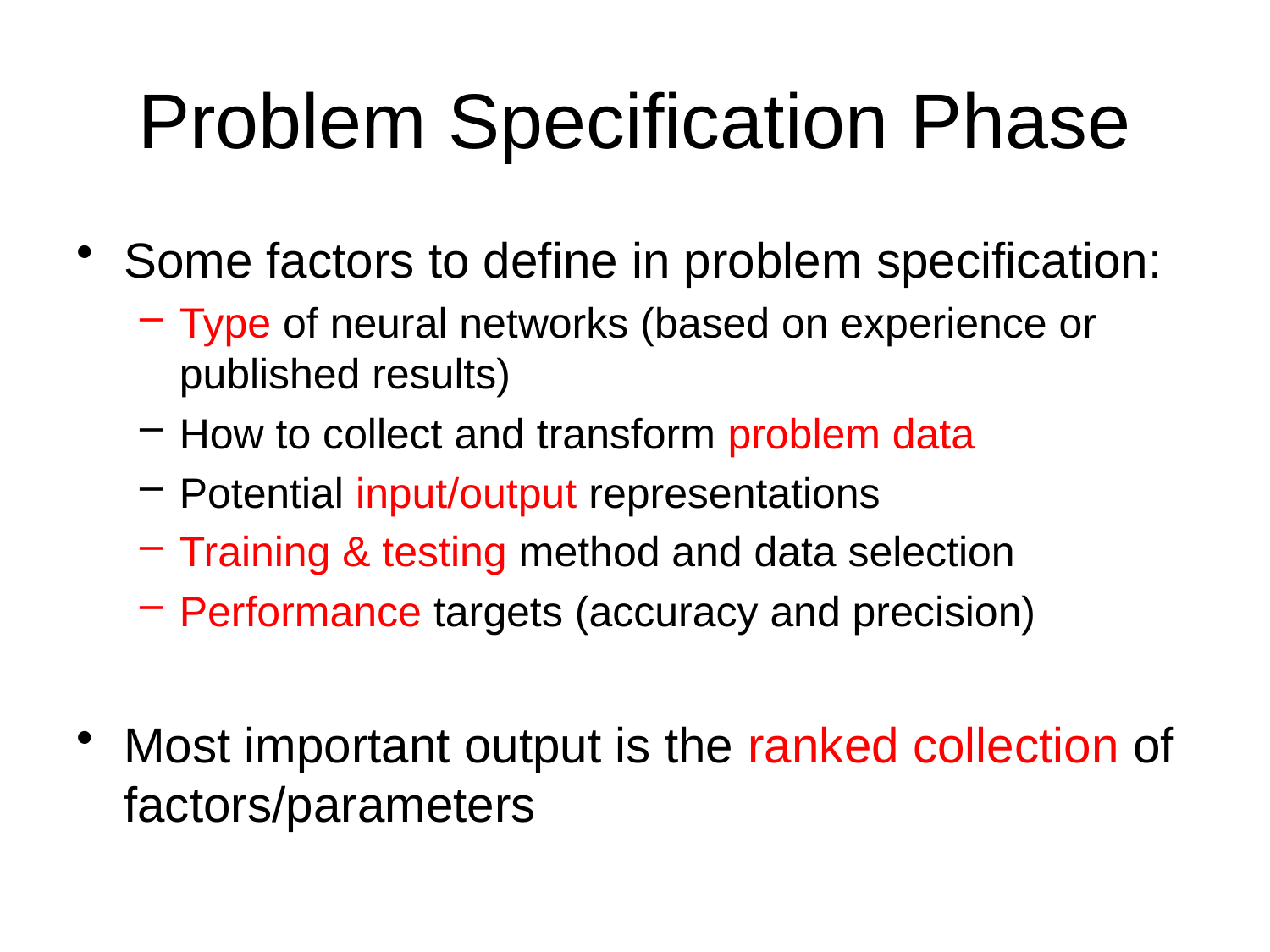

# Problem Specification Phase
Some factors to define in problem specification:
Type of neural networks (based on experience or published results)
How to collect and transform problem data
Potential input/output representations
Training & testing method and data selection
Performance targets (accuracy and precision)

Most important output is the ranked collection of factors/parameters